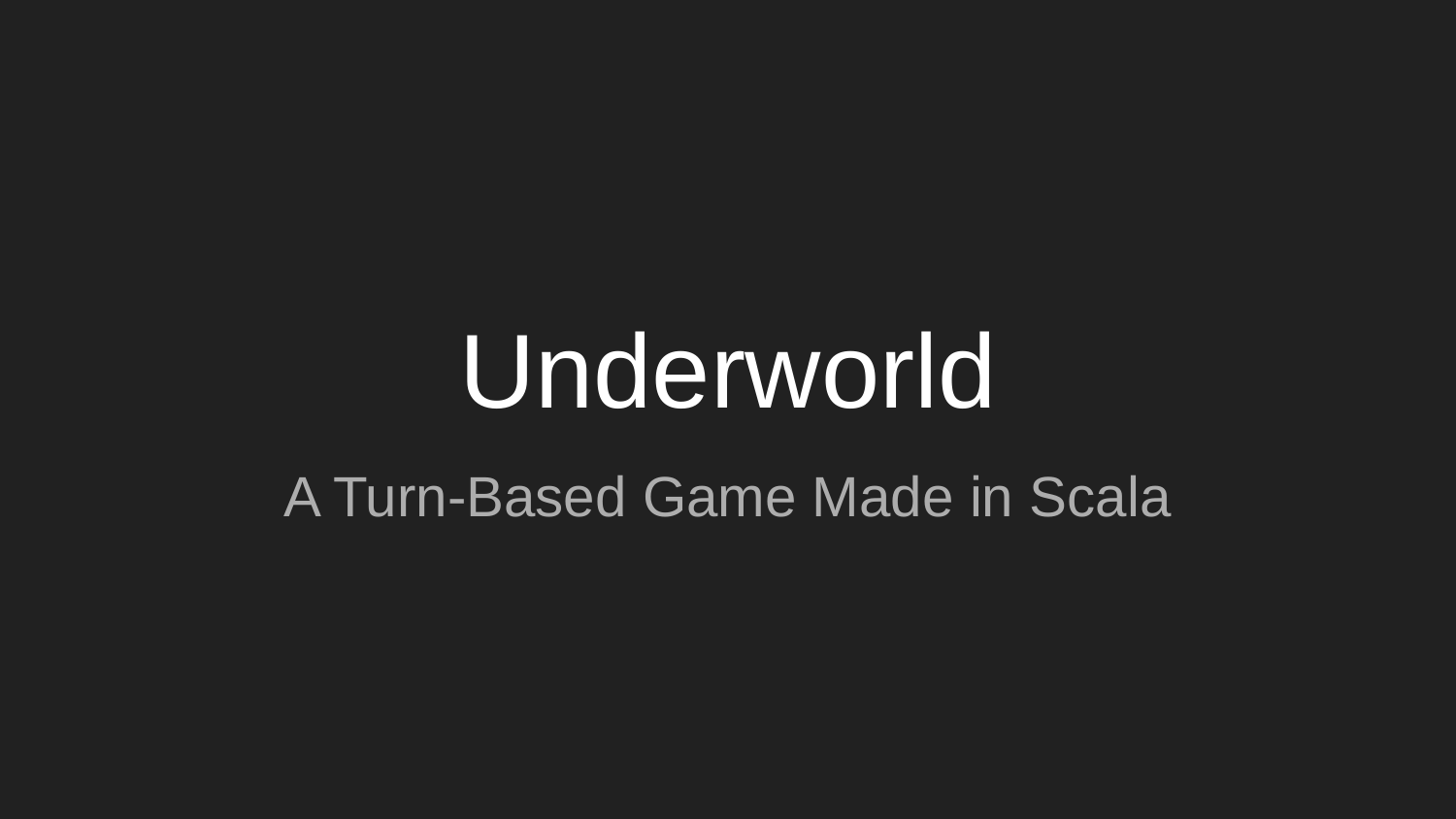

# Underworld
A Turn-Based Game Made in Scala